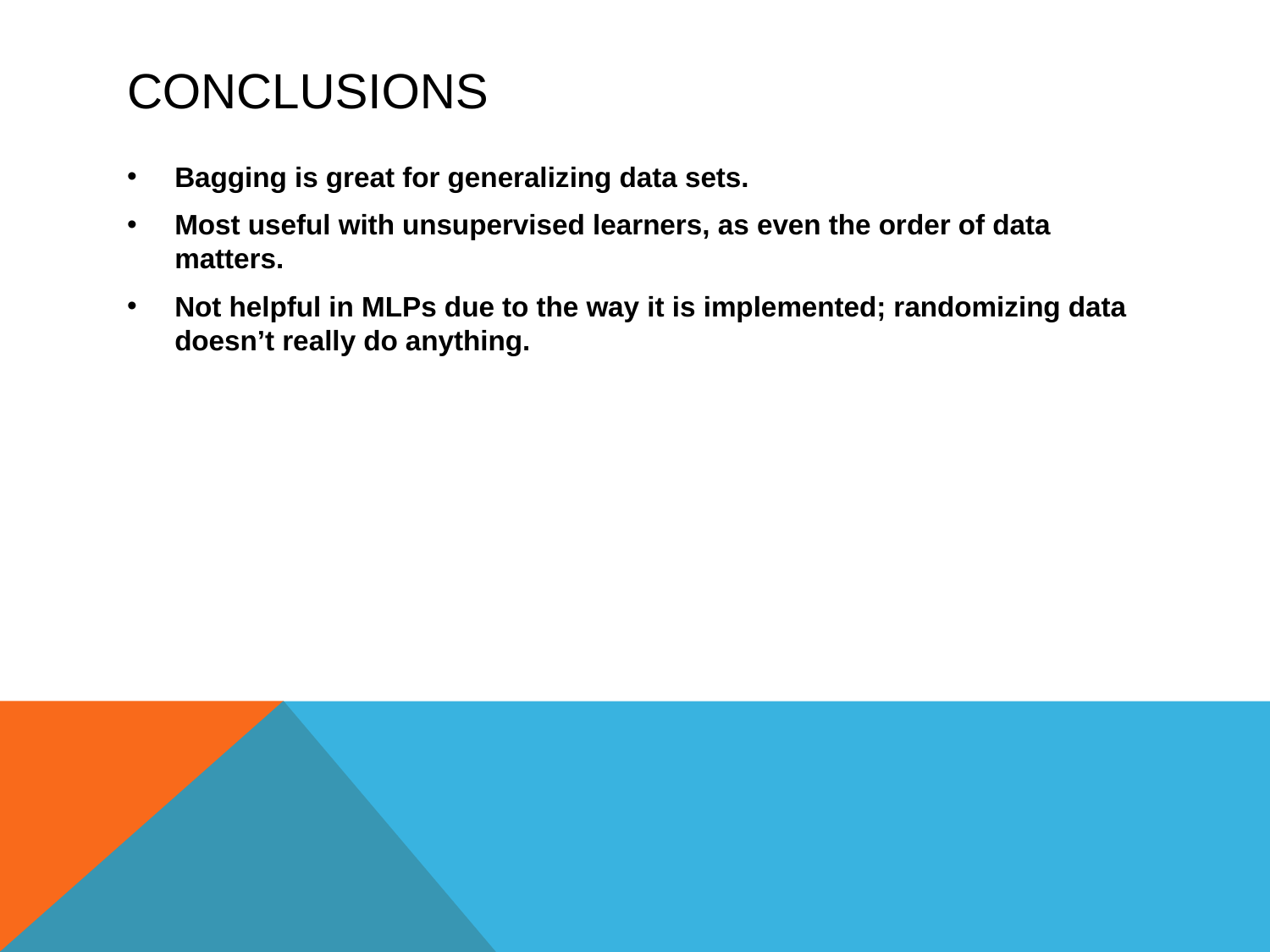

# Conclusions
Bagging is great for generalizing data sets.
Most useful with unsupervised learners, as even the order of data matters.
Not helpful in MLPs due to the way it is implemented; randomizing data doesn’t really do anything.